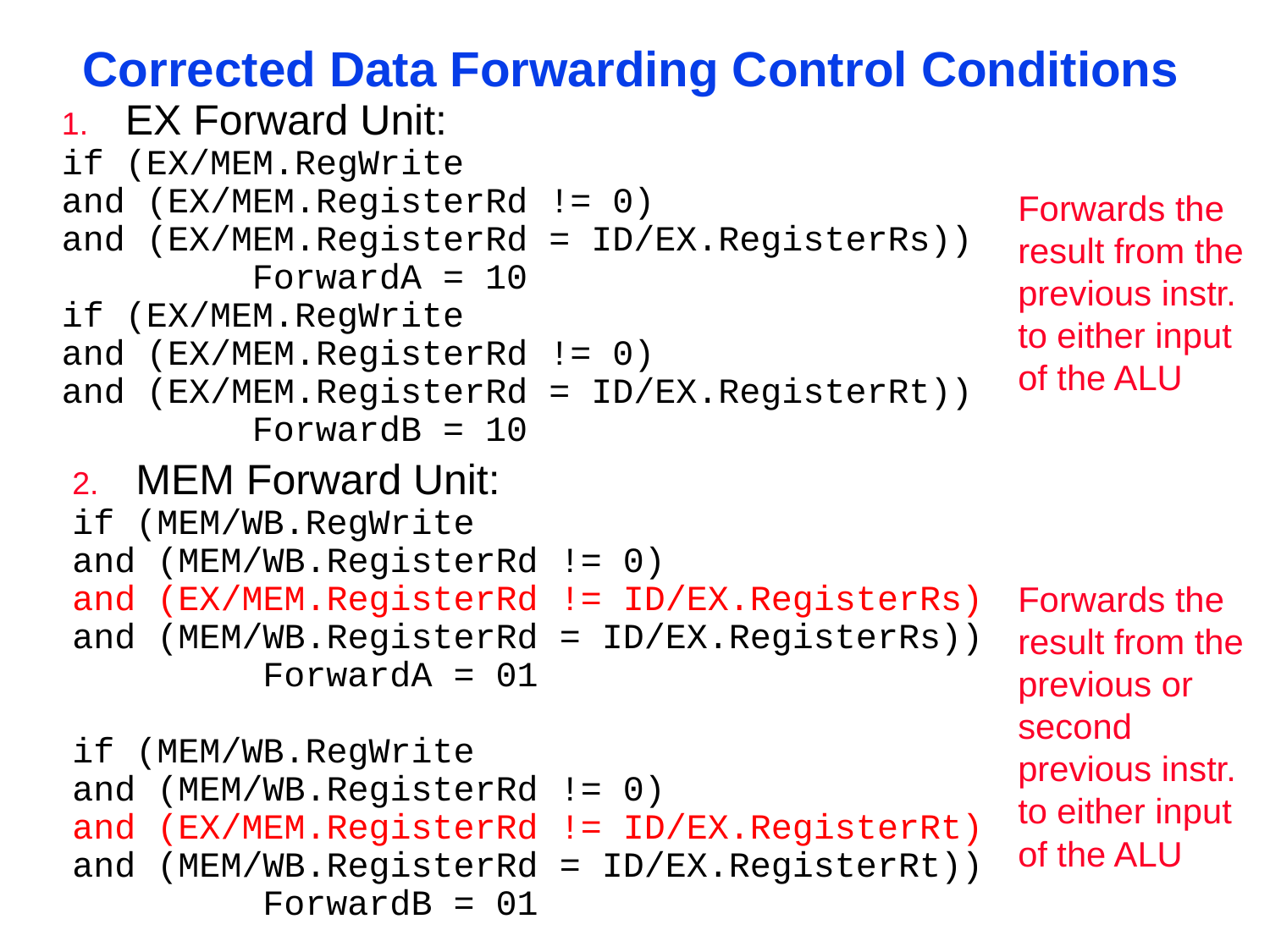

# Corrected Data Forwarding Control Conditions
EX Forward Unit:
if (EX/MEM.RegWrite
and (EX/MEM.RegisterRd != 0)
and (EX/MEM.RegisterRd = ID/EX.RegisterRs))
		ForwardA = 10
if (EX/MEM.RegWrite
and (EX/MEM.RegisterRd != 0)
and (EX/MEM.RegisterRd = ID/EX.RegisterRt))
		ForwardB = 10
Forwards the result from the previous instr. to either input of the ALU
MEM Forward Unit:
if (MEM/WB.RegWrite
and (MEM/WB.RegisterRd != 0)
and (EX/MEM.RegisterRd != ID/EX.RegisterRs)
and (MEM/WB.RegisterRd = ID/EX.RegisterRs))
		ForwardA = 01

if (MEM/WB.RegWrite
and (MEM/WB.RegisterRd != 0)
and (EX/MEM.RegisterRd != ID/EX.RegisterRt)
and (MEM/WB.RegisterRd = ID/EX.RegisterRt))
		ForwardB = 01
Forwards the result from the previous or second previous instr. to either input of the ALU